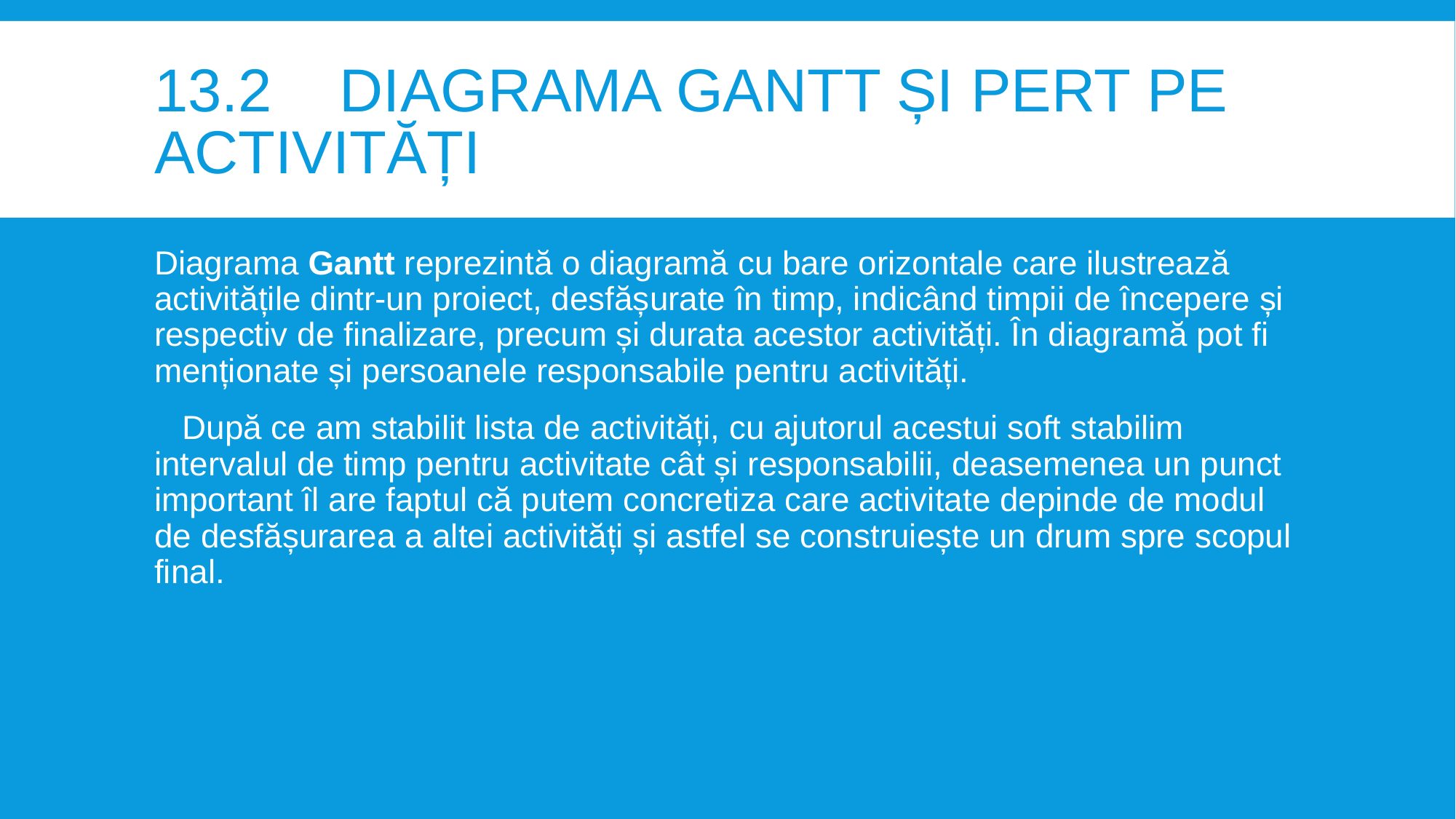

# 13.2    Diagrama Gantt și Pert pe activități
Diagrama Gantt reprezintă o diagramă cu bare orizontale care ilustrează activitățile dintr-un proiect, desfășurate în timp, indicând timpii de începere și respectiv de finalizare, precum și durata acestor activități. În diagramă pot fi menționate și persoanele responsabile pentru activități.
   După ce am stabilit lista de activități, cu ajutorul acestui soft stabilim intervalul de timp pentru activitate cât și responsabilii, deasemenea un punct important îl are faptul că putem concretiza care activitate depinde de modul de desfășurarea a altei activități și astfel se construiește un drum spre scopul final.